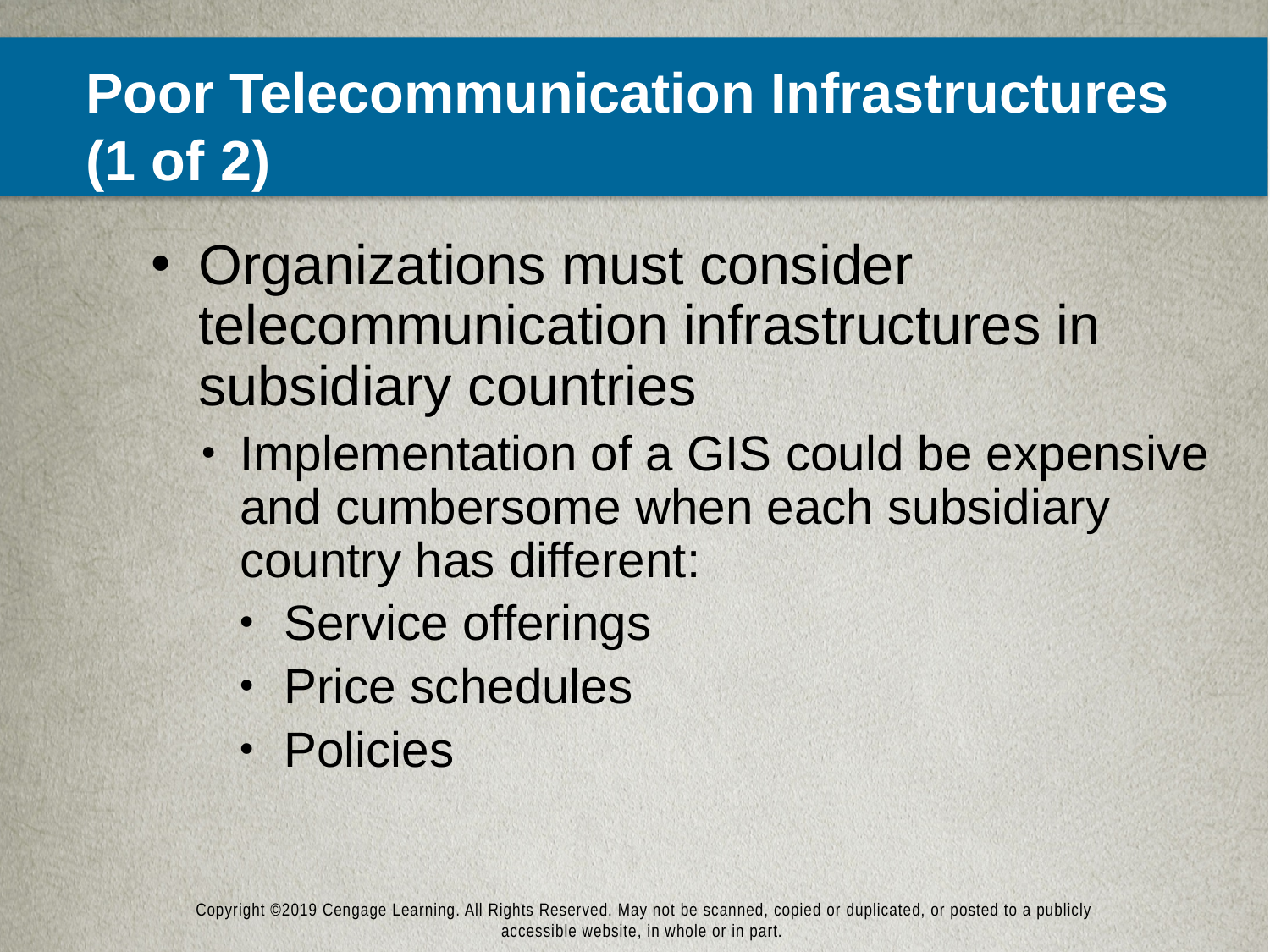

# Poor Telecommunication Infrastructures (1 of 2)
Organizations must consider telecommunication infrastructures in subsidiary countries
Implementation of a GIS could be expensive and cumbersome when each subsidiary country has different:
Service offerings
Price schedules
Policies